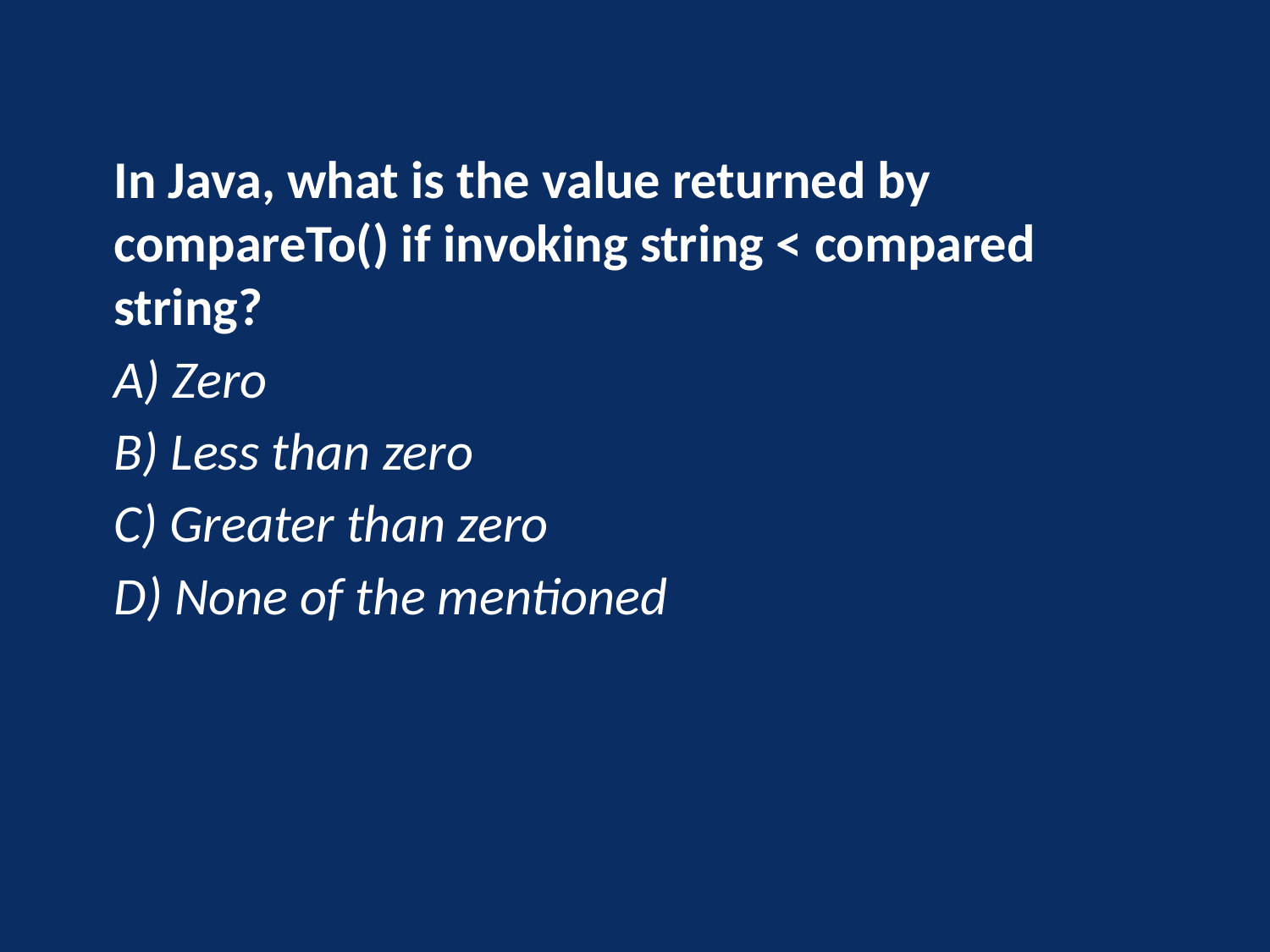

In Java, what is the value returned by compareTo() if invoking string < compared string?
A) Zero
B) Less than zero
C) Greater than zero
D) None of the mentioned